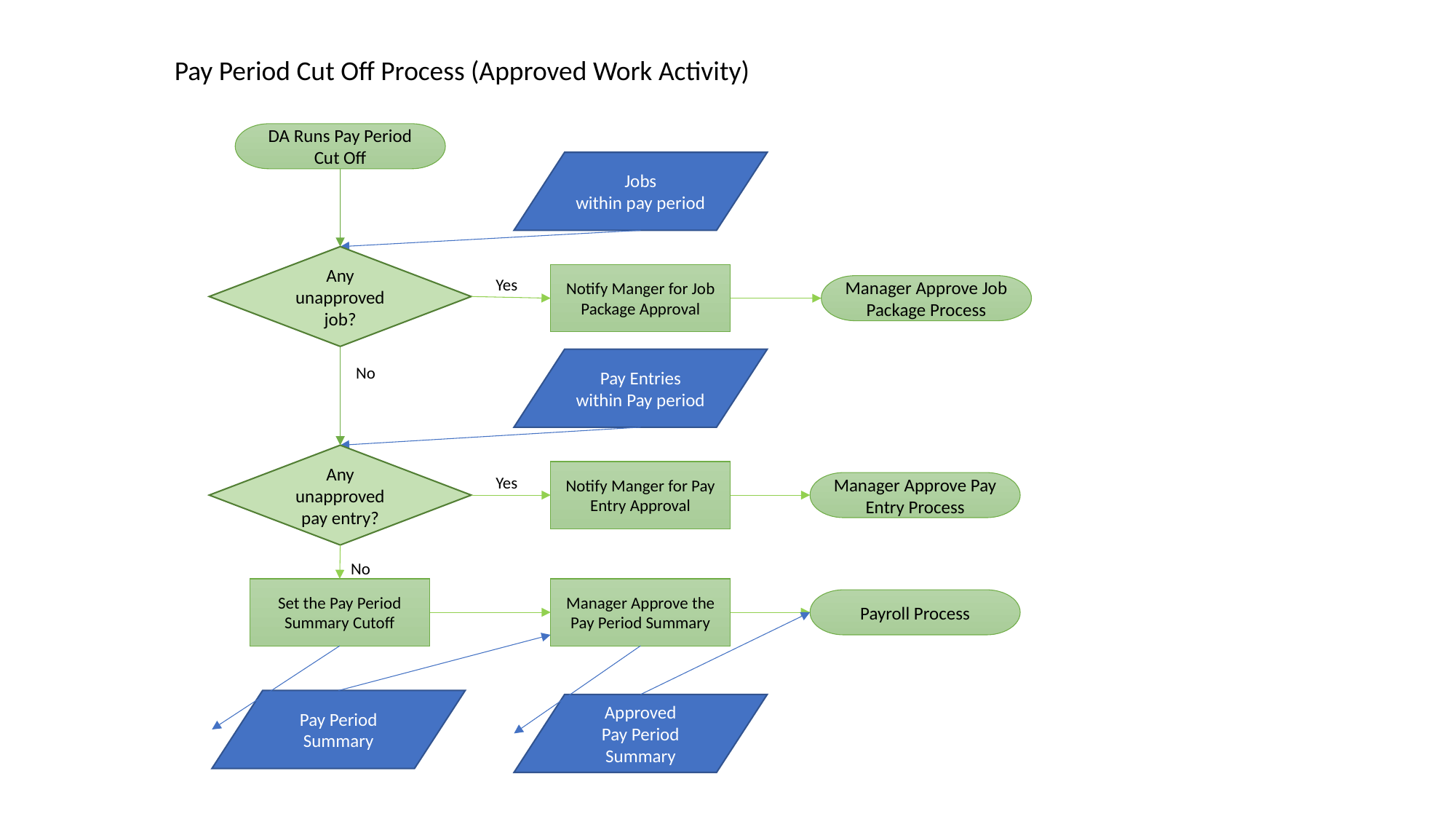

Pay Period Cut Off Process (Approved Work Activity)
DA Runs Pay Period Cut Off
Jobs
within pay period
Any unapproved job?
Notify Manger for Job Package Approval
Yes
Manager Approve Job Package Process
Pay Entries within Pay period
No
Any unapproved pay entry?
Notify Manger for Pay Entry Approval
Yes
Manager Approve Pay Entry Process
No
Set the Pay Period Summary Cutoff
Manager Approve the Pay Period Summary
Payroll Process
Pay Period Summary
Approved
Pay Period Summary